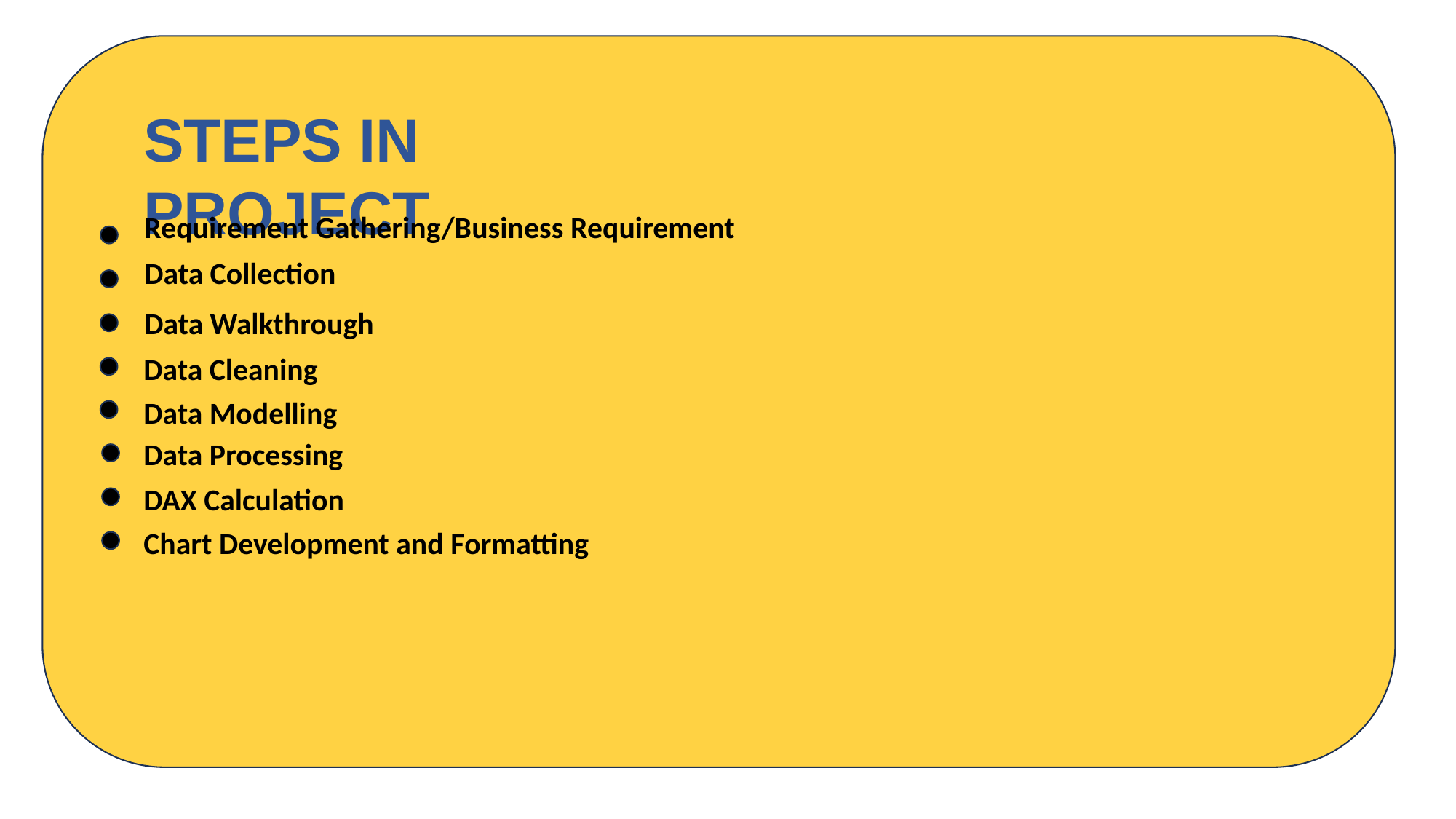

STEPS IN PROJECT
Requirement Gathering/Business Requirement

Data Collection

Data Walkthrough

Data Cleaning

Data Modelling

Data Processing

DAX Calculation

Chart Development and Formatting